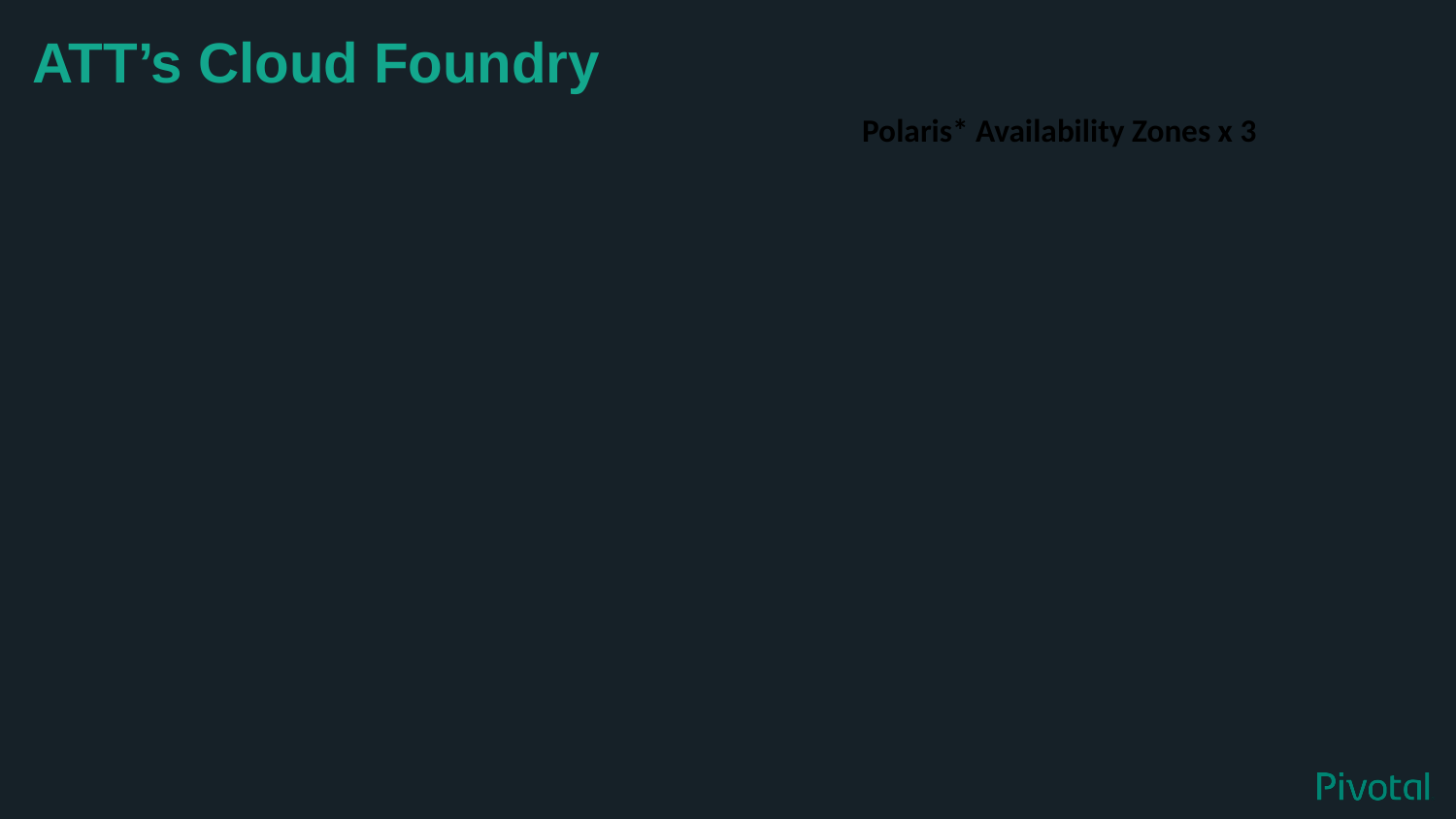

# ATT’s Cloud Foundry
Polaris* Availability Zones x 3